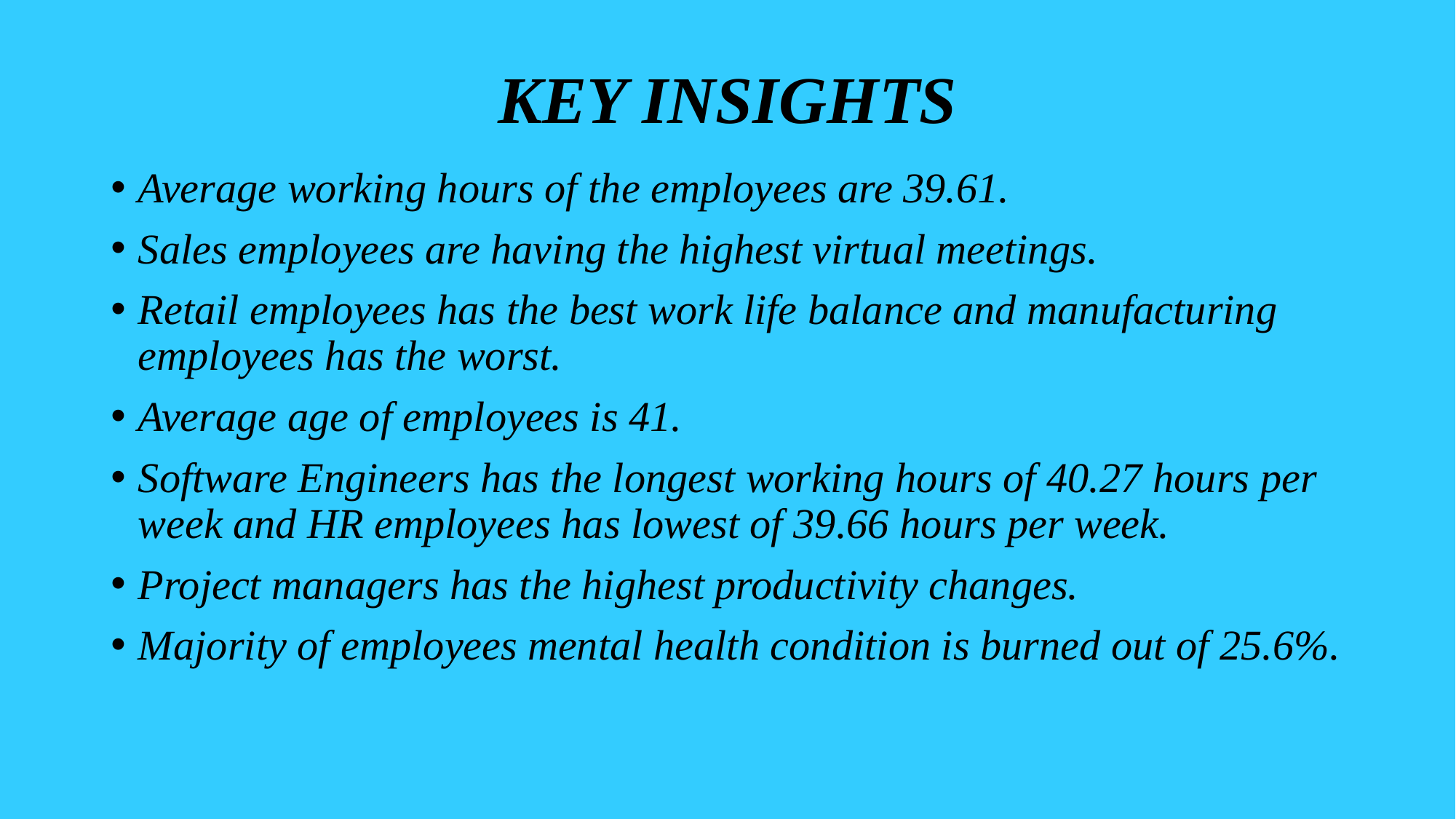

# KEY INSIGHTS
Average working hours of the employees are 39.61.
Sales employees are having the highest virtual meetings.
Retail employees has the best work life balance and manufacturing employees has the worst.
Average age of employees is 41.
Software Engineers has the longest working hours of 40.27 hours per week and HR employees has lowest of 39.66 hours per week.
Project managers has the highest productivity changes.
Majority of employees mental health condition is burned out of 25.6%.